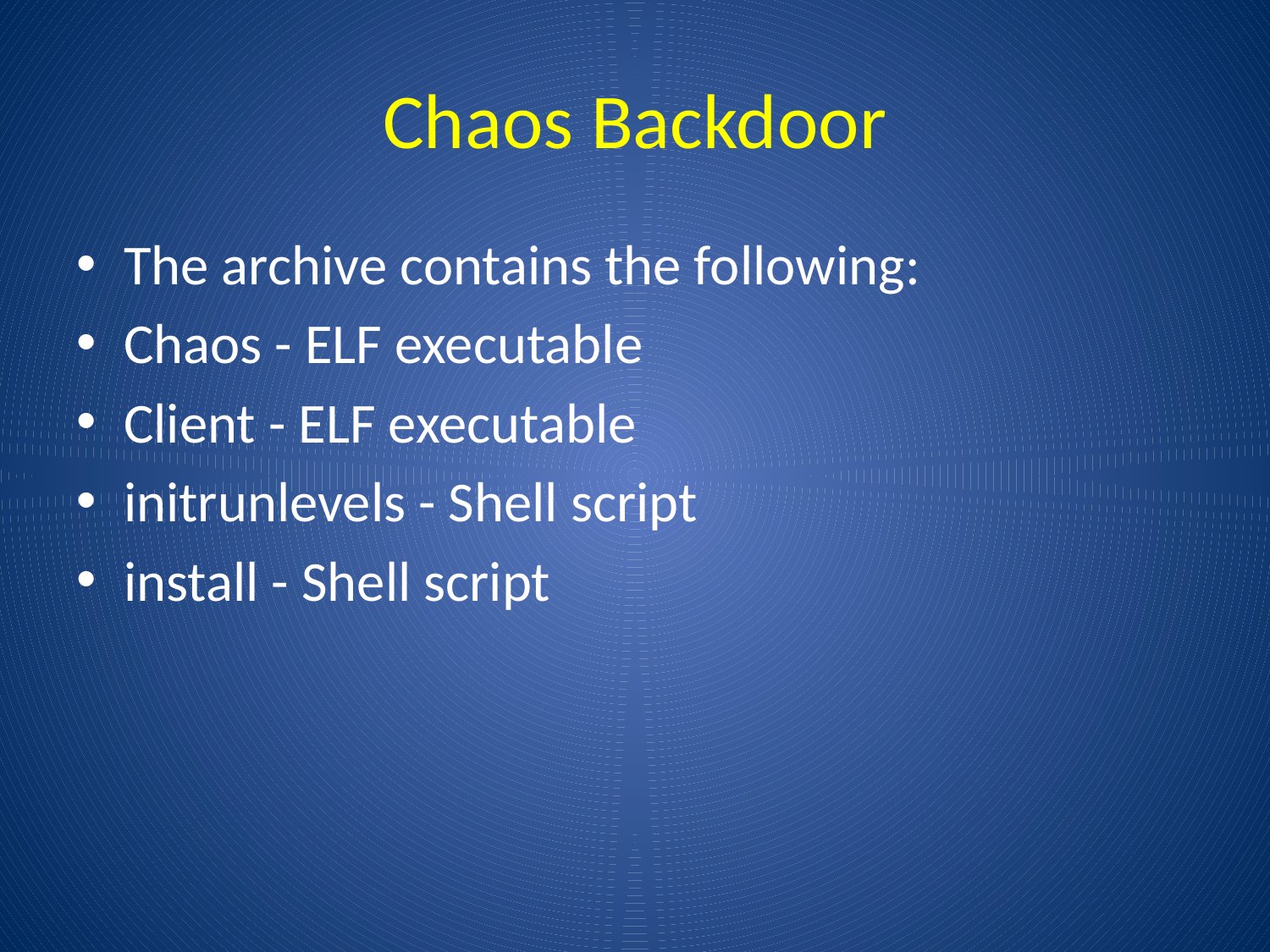

# Chaos Backdoor
The archive contains the following:
Chaos - ELF executable
Client - ELF executable
initrunlevels - Shell script
install - Shell script